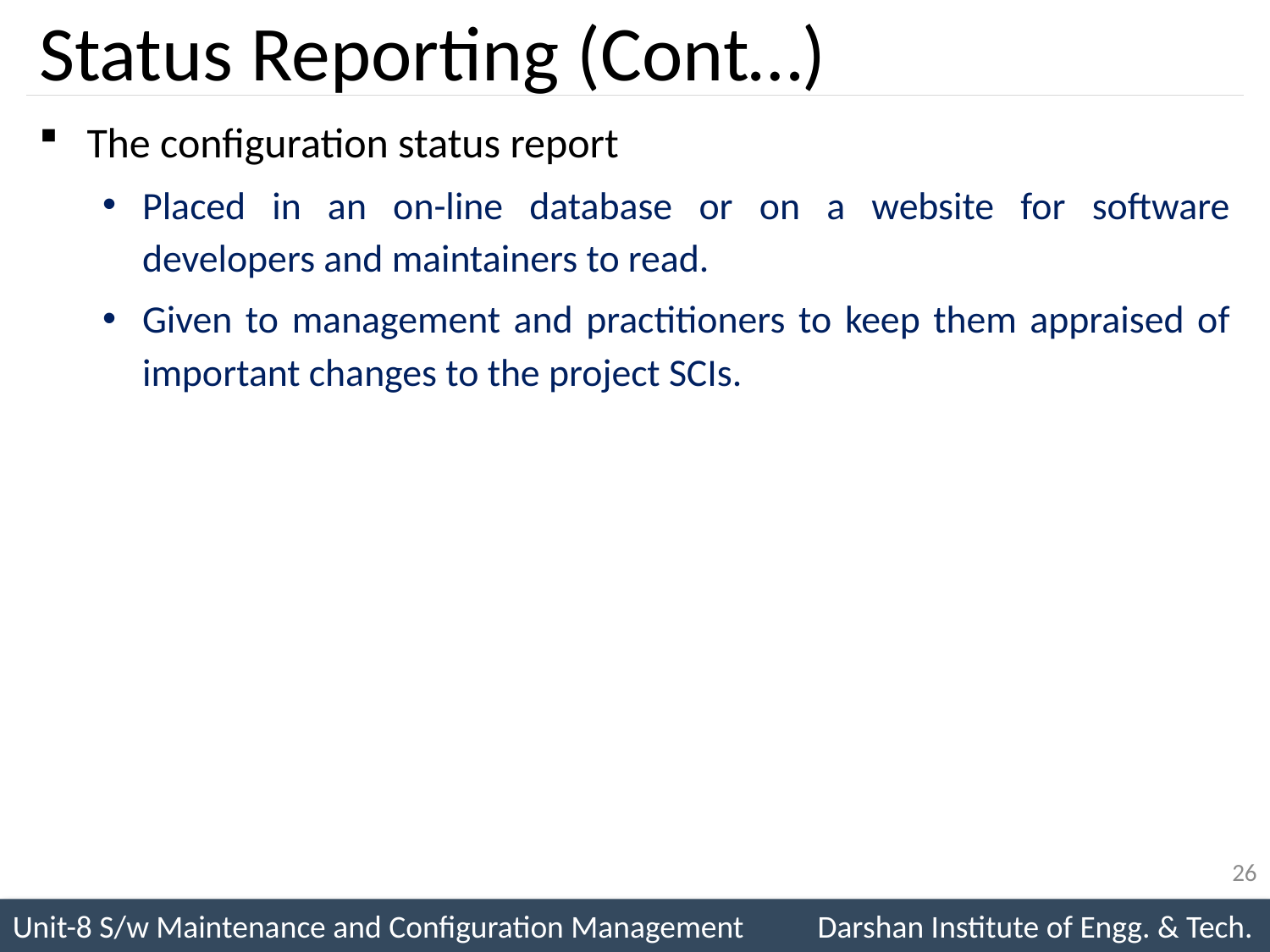

# Status Reporting (Cont…)
The configuration status report
Placed in an on-line database or on a website for software developers and maintainers to read.
Given to management and practitioners to keep them appraised of important changes to the project SCIs.
26